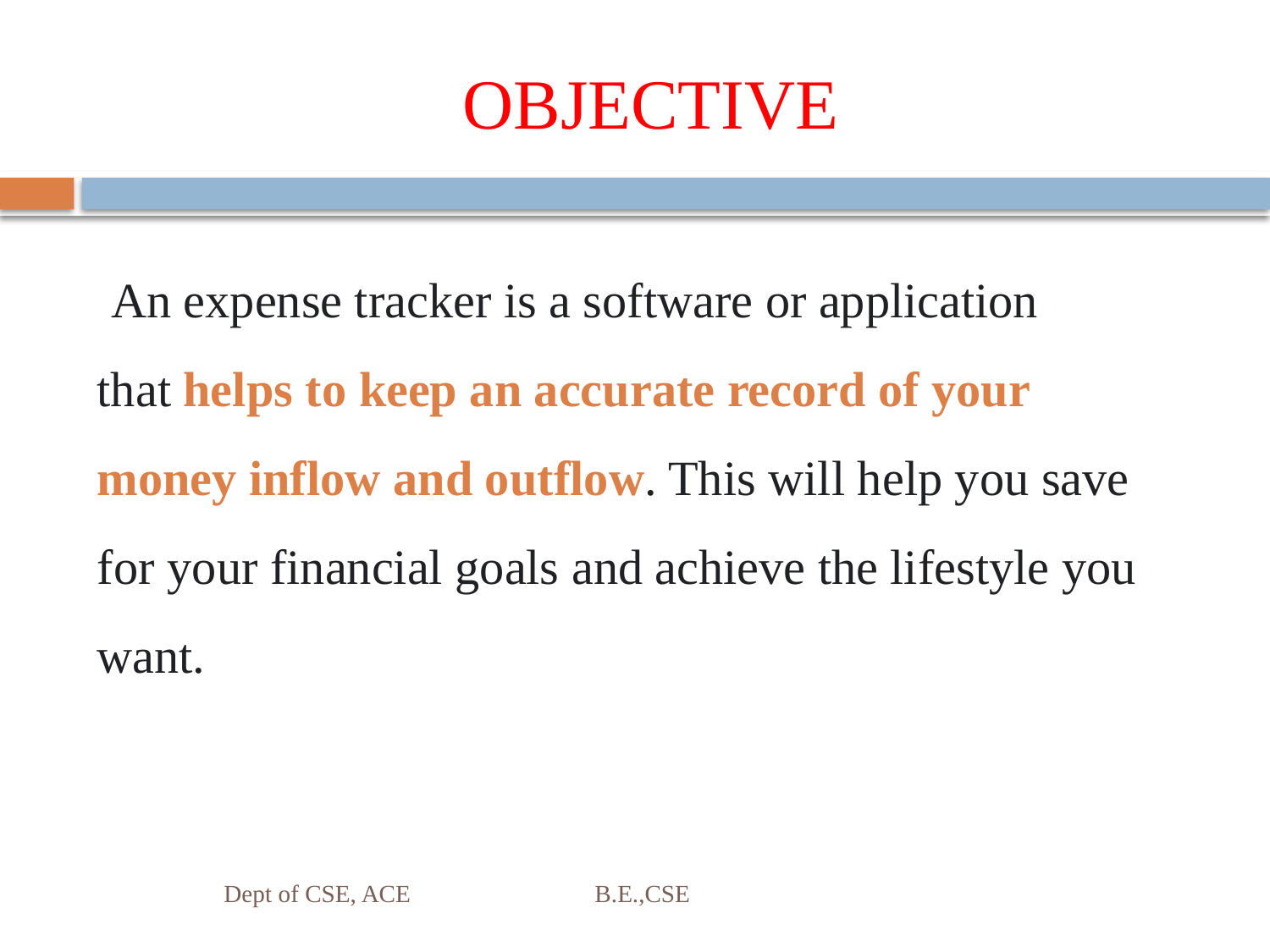

# OBJECTIVE
 An expense tracker is a software or application that helps to keep an accurate record of your money inflow and outflow. This will help you save for your financial goals and achieve the lifestyle you want.
Dept of CSE, ACE                              B.E.,CSE